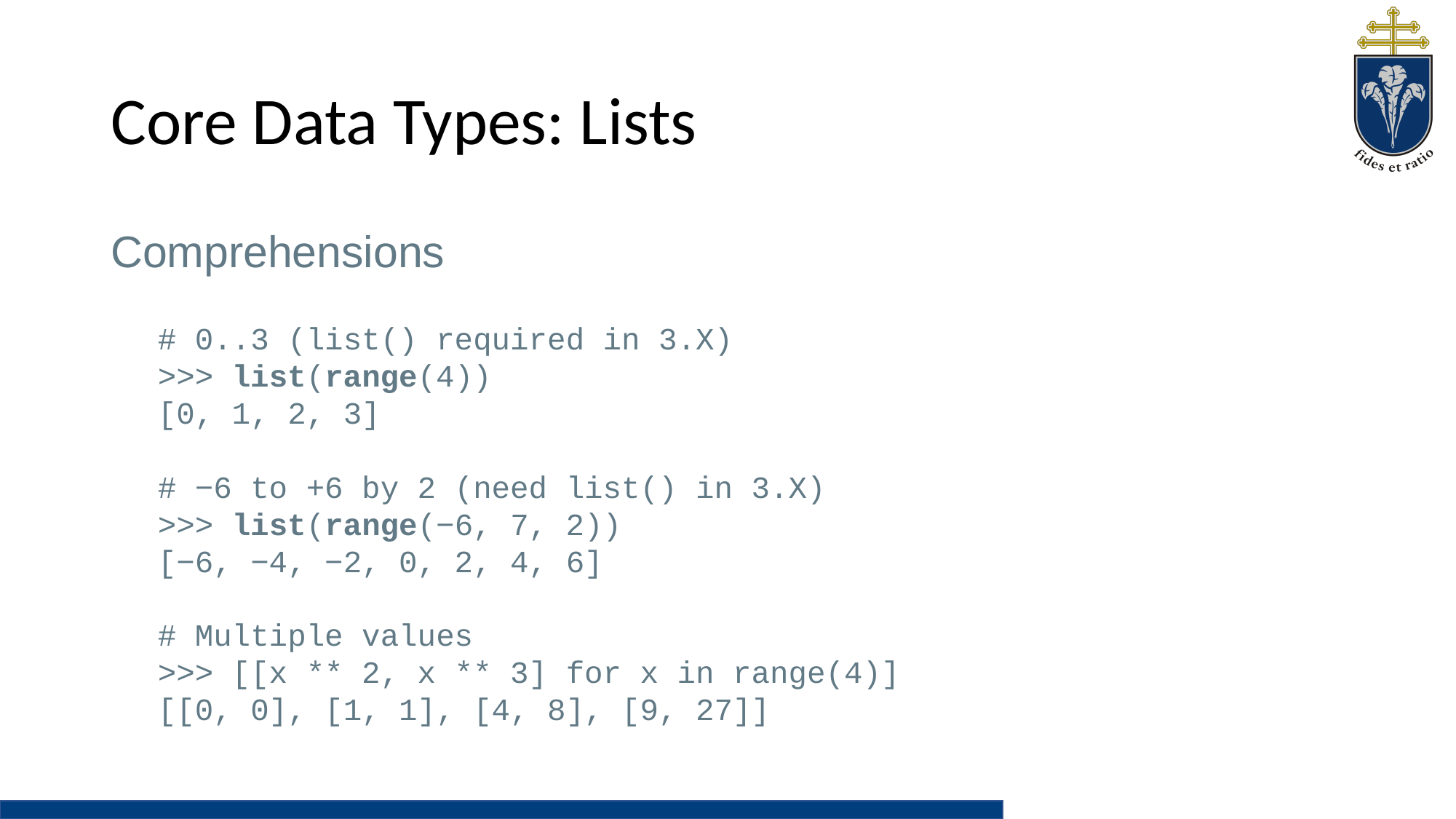

# Core Data Types: Lists
Comprehensions

# 0..3 (list() required in 3.X)
>>> list(range(4))
[0, 1, 2, 3]

# −6 to +6 by 2 (need list() in 3.X)
>>> list(range(−6, 7, 2))
[−6, −4, −2, 0, 2, 4, 6]

# Multiple values
>>> [[x ** 2, x ** 3] for x in range(4)]
[[0, 0], [1, 1], [4, 8], [9, 27]]